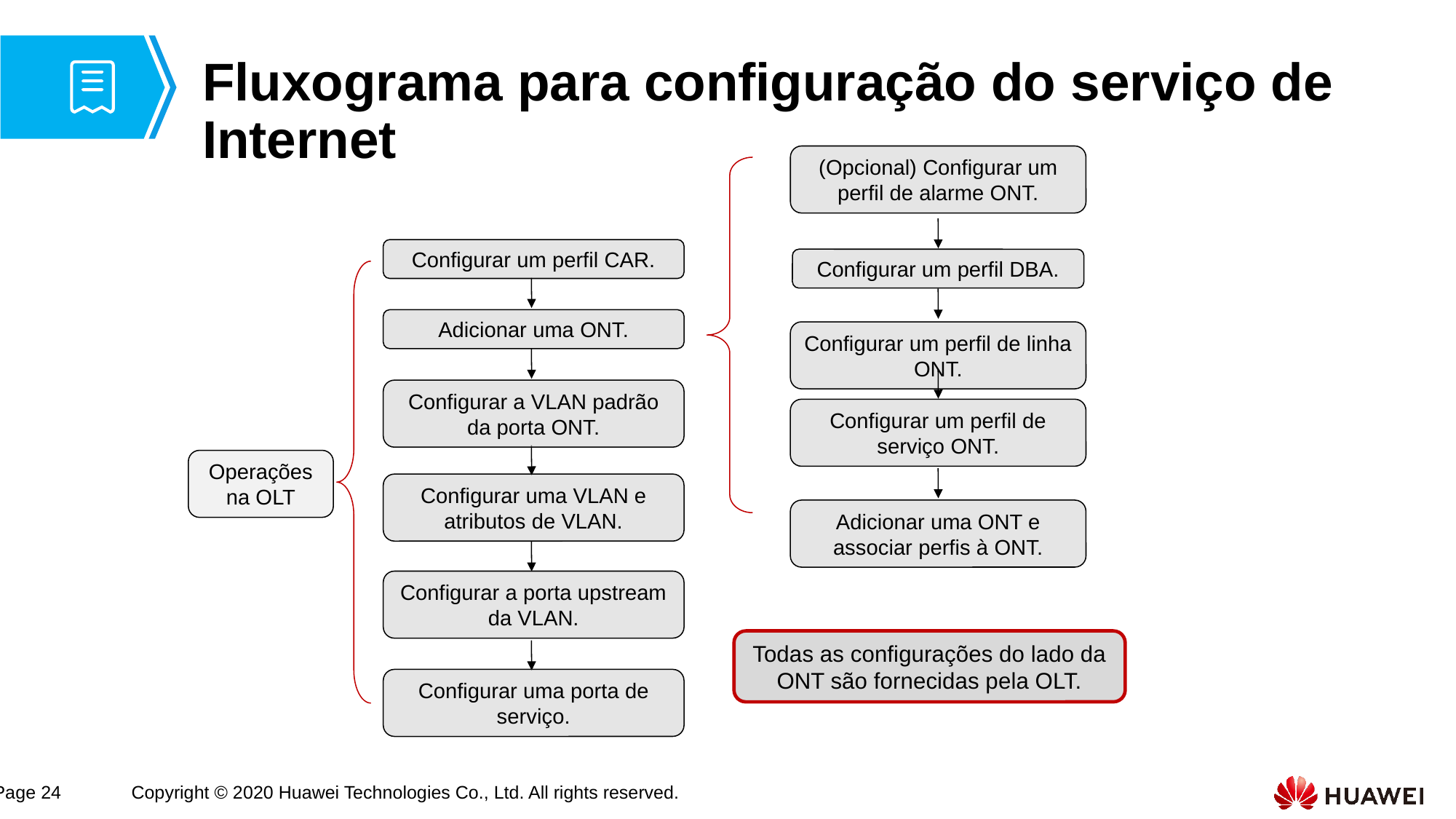

# Fluxograma para configuração do serviço de Internet
(Opcional) Configurar um perfil de alarme ONT.

Configurar um perfil CAR.
Configurar um perfil DBA.

Adicionar uma ONT.
Configurar um perfil de linha ONT.

Configurar a VLAN padrão da porta ONT.
Configurar um perfil de serviço ONT.

Operações na OLT

Configurar uma VLAN e atributos de VLAN.
Adicionar uma ONT e associar perfis à ONT.

Configurar a porta upstream da VLAN.
Todas as configurações do lado da ONT são fornecidas pela OLT.

Configurar uma porta de serviço.